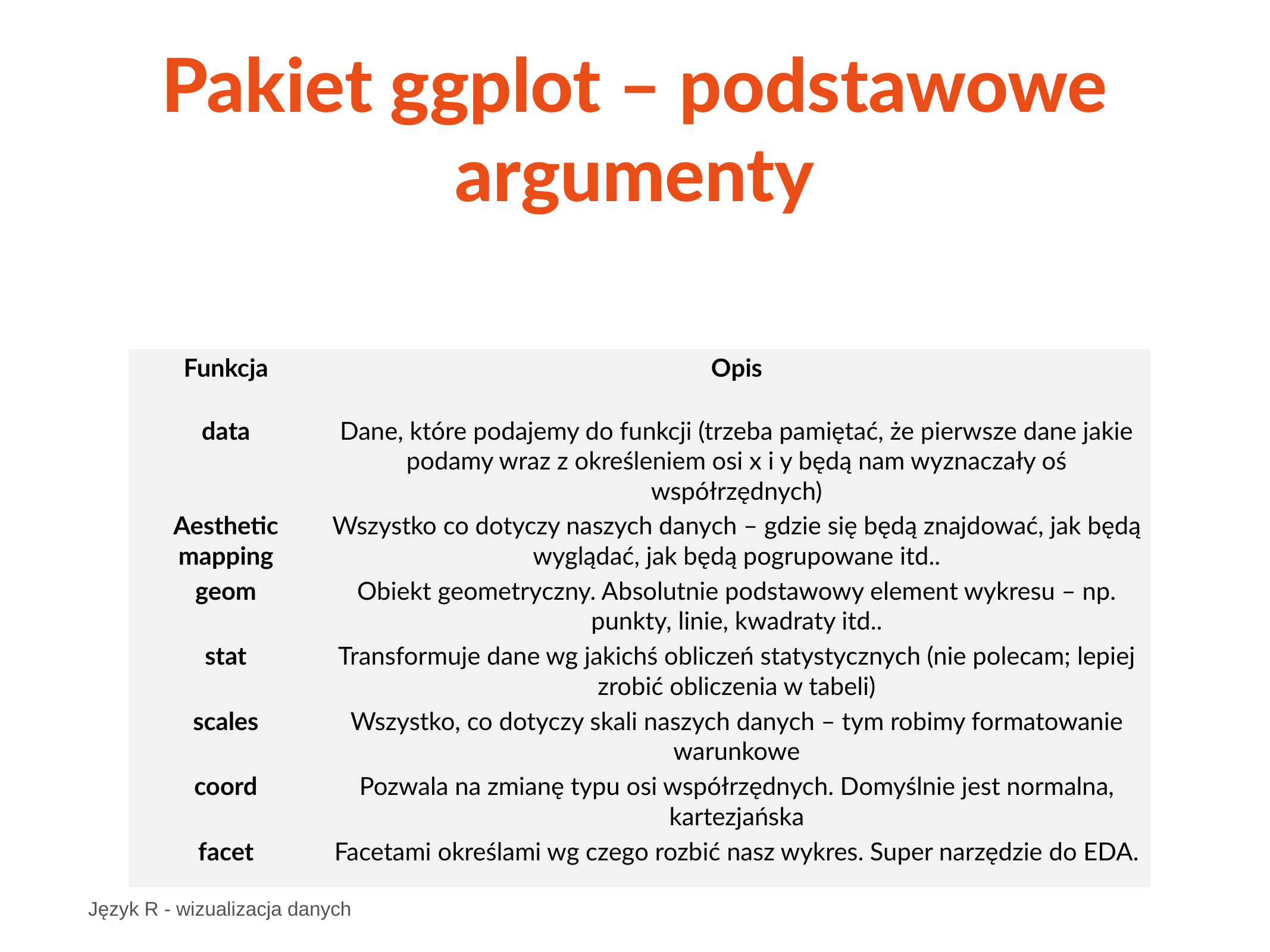

# Pakiet ggplot – podstawowe argumenty
| Funkcja | Opis |
| --- | --- |
| data | Dane, które podajemy do funkcji (trzeba pamiętać, że pierwsze dane jakie podamy wraz z określeniem osi x i y będą nam wyznaczały oś współrzędnych) |
| Aesthetic mapping | Wszystko co dotyczy naszych danych – gdzie się będą znajdować, jak będą wyglądać, jak będą pogrupowane itd.. |
| geom | Obiekt geometryczny. Absolutnie podstawowy element wykresu – np. punkty, linie, kwadraty itd.. |
| stat | Transformuje dane wg jakichś obliczeń statystycznych (nie polecam; lepiej zrobić obliczenia w tabeli) |
| scales | Wszystko, co dotyczy skali naszych danych – tym robimy formatowanie warunkowe |
| coord | Pozwala na zmianę typu osi współrzędnych. Domyślnie jest normalna, kartezjańska |
| facet | Facetami określami wg czego rozbić nasz wykres. Super narzędzie do EDA. |
Język R - wizualizacja danych